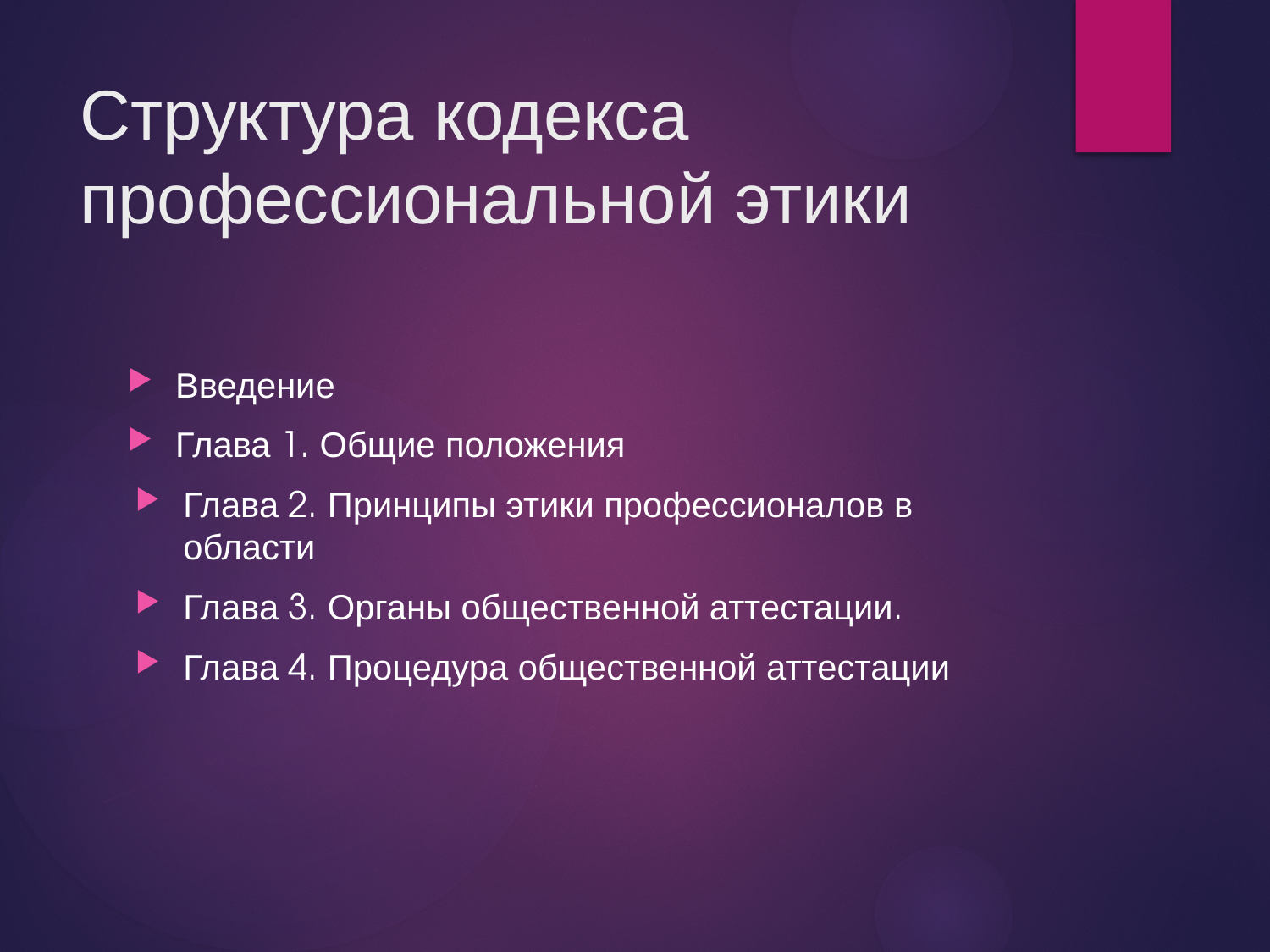

# Структура кодекса профессиональной этики
Введение
Глава 1. Общие положения
Глава 2. Принципы этики профессионалов в области
Глава 3. Органы общественной аттестации.
Глава 4. Процедура общественной аттестации